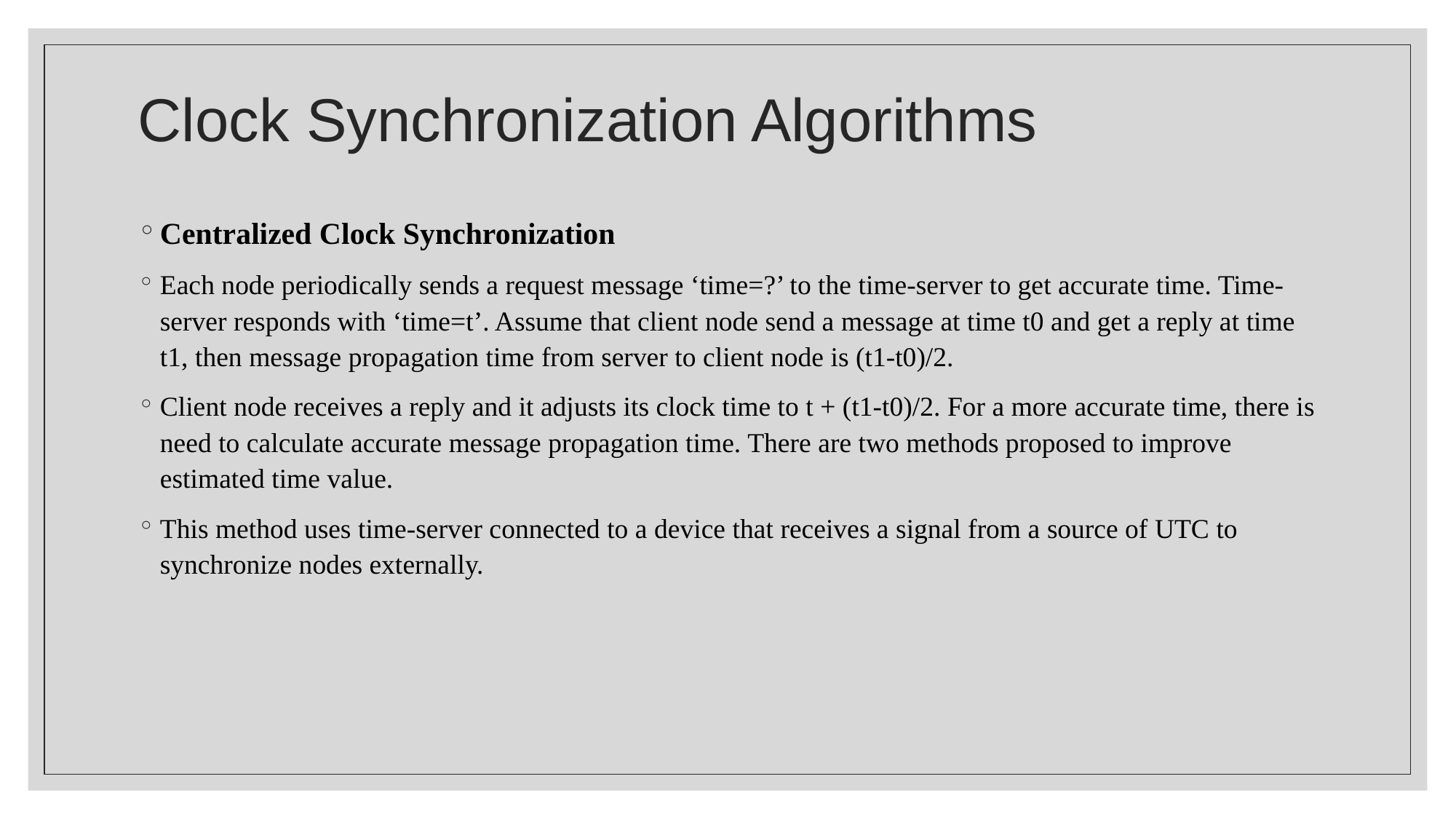

# Clock Synchronization Algorithms
Centralized Clock Synchronization
Each node periodically sends a request message ‘time=?’ to the time-server to get accurate time. Time-server responds with ‘time=t’. Assume that client node send a message at time t0 and get a reply at time t1, then message propagation time from server to client node is (t1-t0)/2.
Client node receives a reply and it adjusts its clock time to t + (t1-t0)/2. For a more accurate time, there is need to calculate accurate message propagation time. There are two methods proposed to improve estimated time value.
This method uses time-server connected to a device that receives a signal from a source of UTC to synchronize nodes externally.